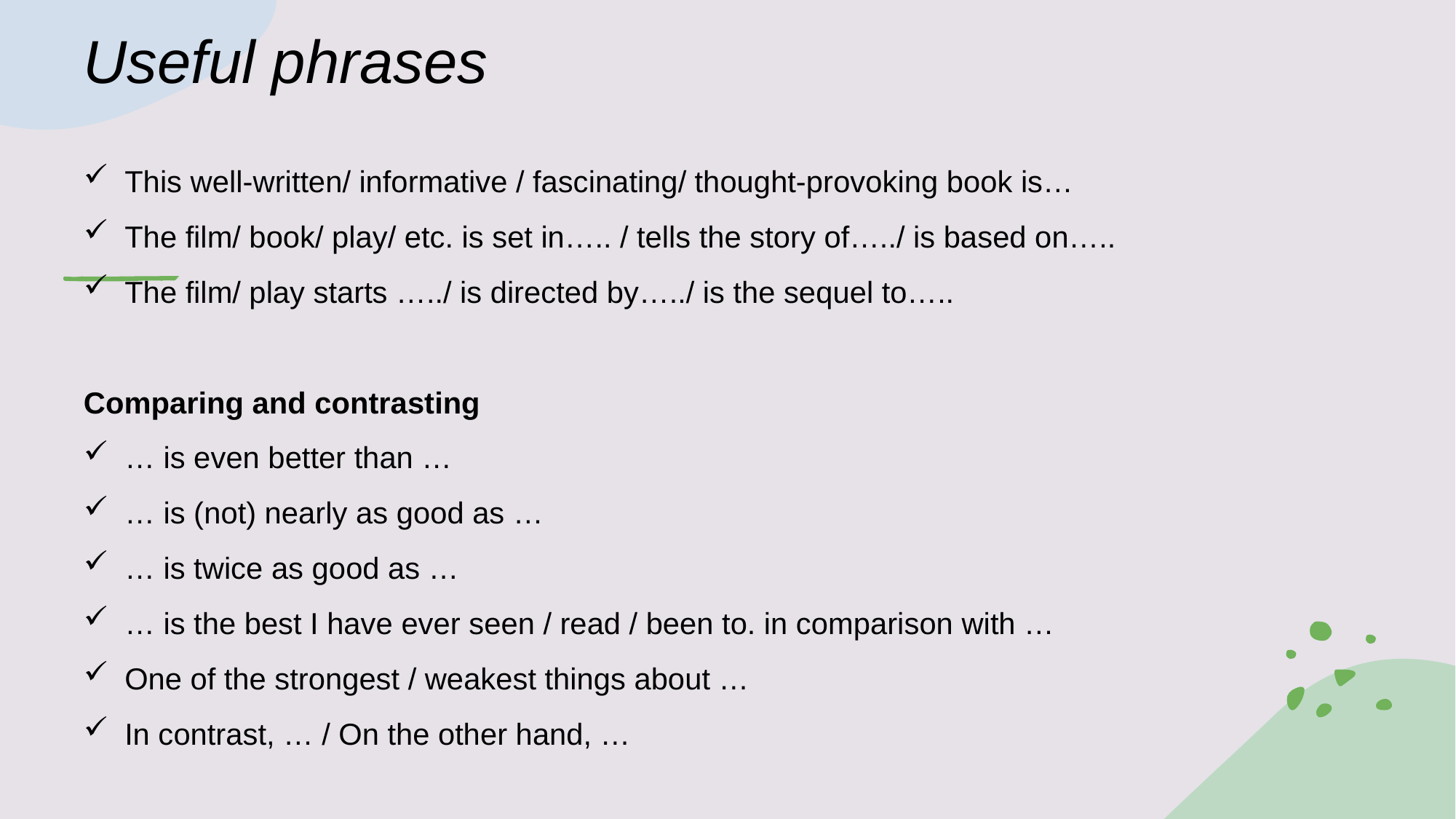

# Useful phrases
This well-written/ informative / fascinating/ thought-provoking book is…
The film/ book/ play/ etc. is set in….. / tells the story of…../ is based on…..
The film/ play starts …../ is directed by…../ is the sequel to…..

Comparing and contrasting
… is even better than …
… is (not) nearly as good as …
… is twice as good as …
… is the best I have ever seen / read / been to. in comparison with …
One of the strongest / weakest things about …
In contrast, … / On the other hand, …